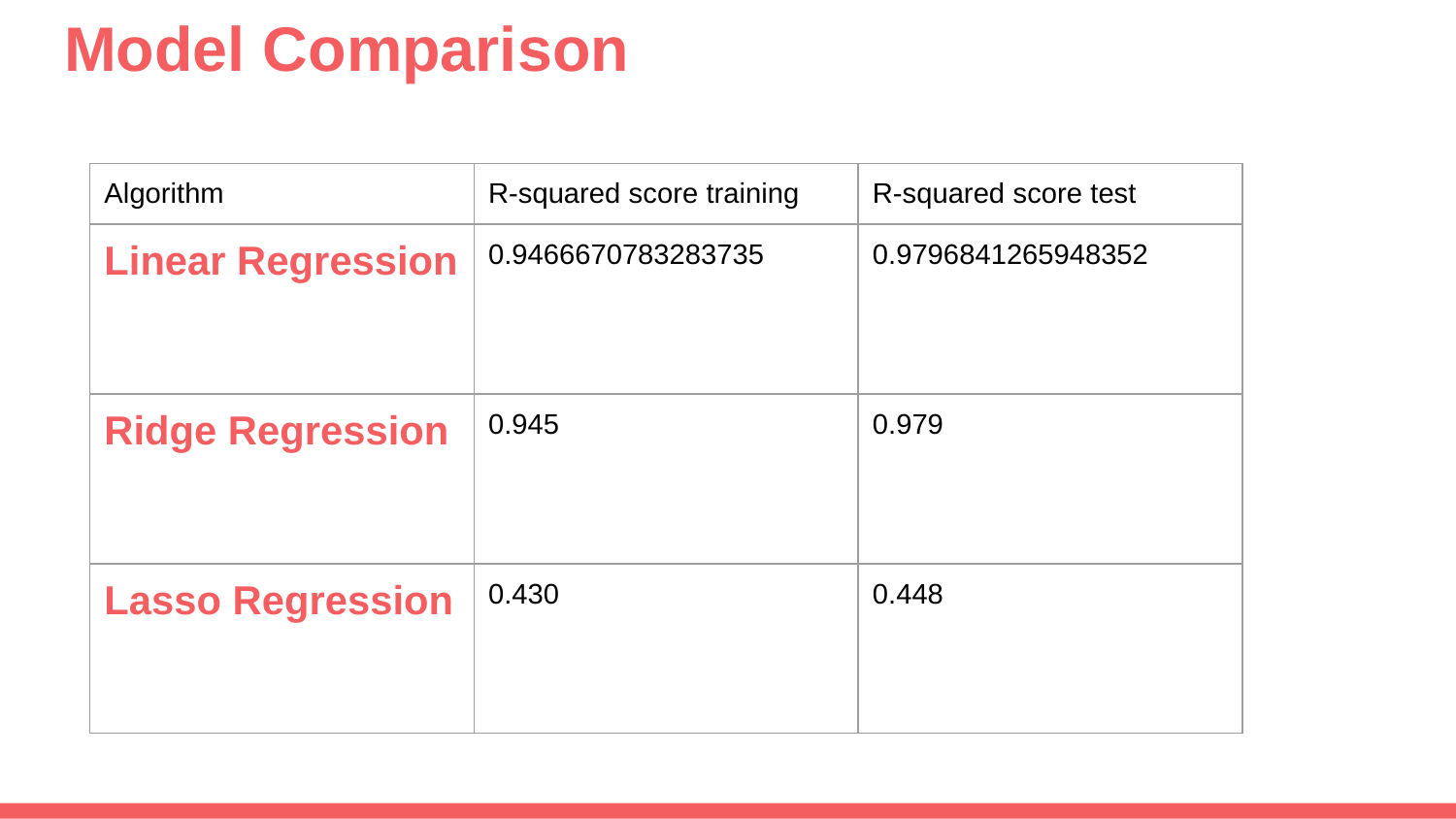

# Model Comparison
| Algorithm | R-squared score training | R-squared score test |
| --- | --- | --- |
| Linear Regression | 0.9466670783283735 | 0.9796841265948352 |
| Ridge Regression | 0.945 | 0.979 |
| Lasso Regression | 0.430 | 0.448 |